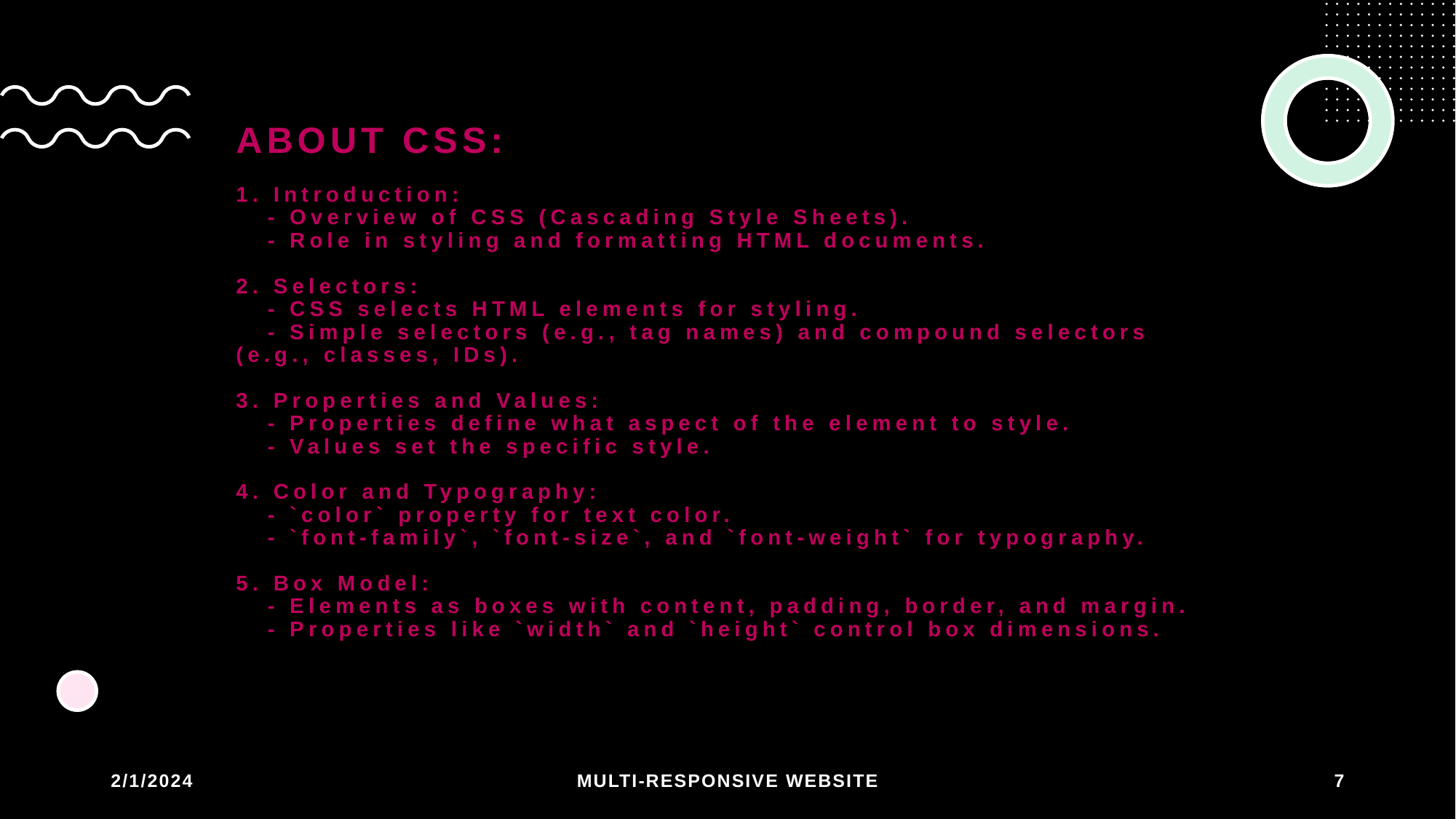

# ABOUT CSS: 1. Introduction: - Overview of CSS (Cascading Style Sheets). - Role in styling and formatting HTML documents. 2. Selectors: - CSS selects HTML elements for styling. - Simple selectors (e.g., tag names) and compound selectors (e.g., classes, IDs). 3. Properties and Values: - Properties define what aspect of the element to style. - Values set the specific style. 4. Color and Typography: - `color` property for text color. - `font-family`, `font-size`, and `font-weight` for typography. 5. Box Model: - Elements as boxes with content, padding, border, and margin. - Properties like `width` and `height` control box dimensions.
2/1/2024
MULTI-RESPONSIVE WEBSITE
7